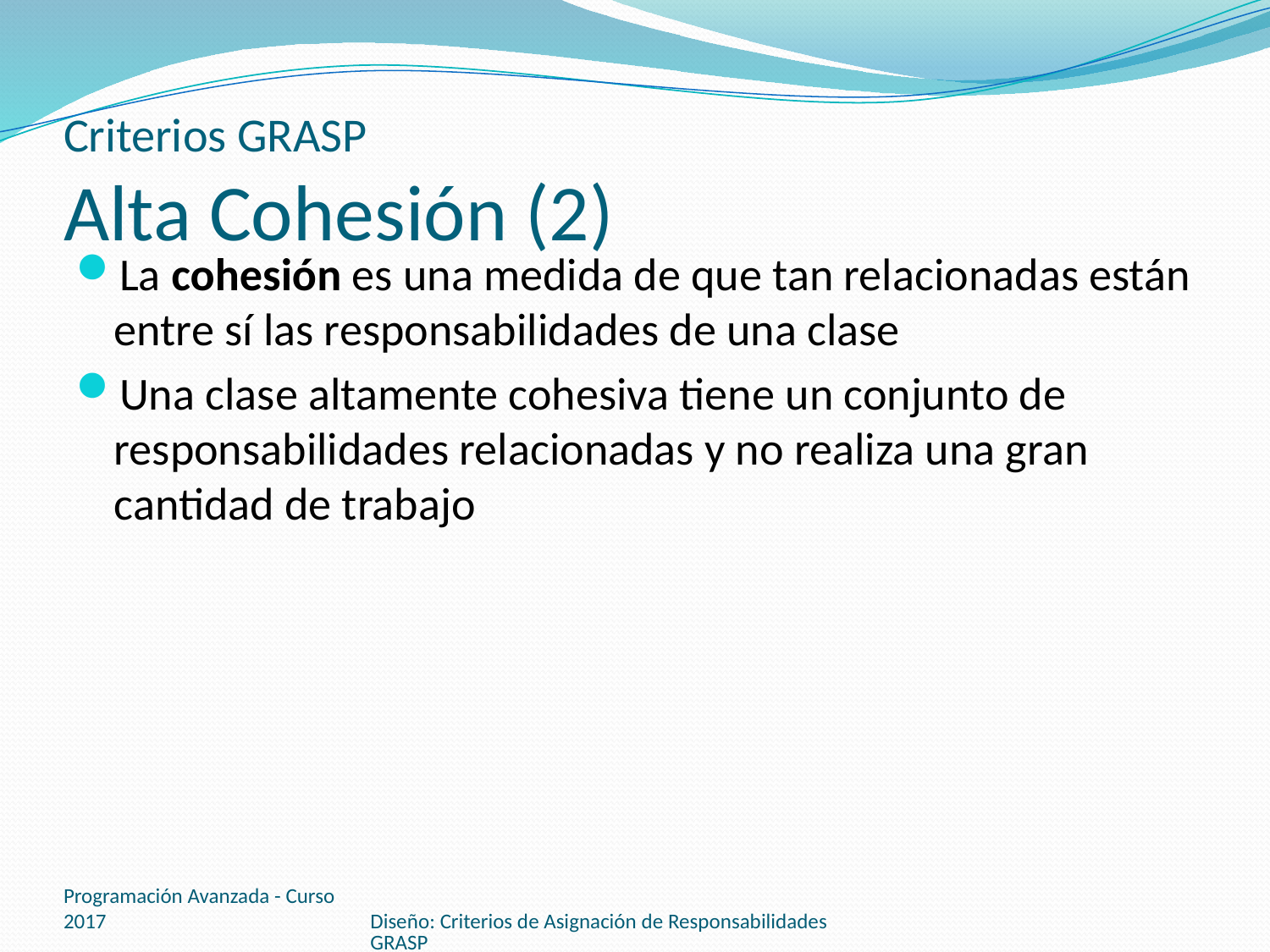

# Criterios GRASP Alta Cohesión (2)
La cohesión es una medida de que tan relacionadas están entre sí las responsabilidades de una clase
Una clase altamente cohesiva tiene un conjunto de responsabilidades relacionadas y no realiza una gran
cantidad de trabajo
Programación Avanzada - Curso 2017
Diseño: Criterios de Asignación de Responsabilidades GRASP